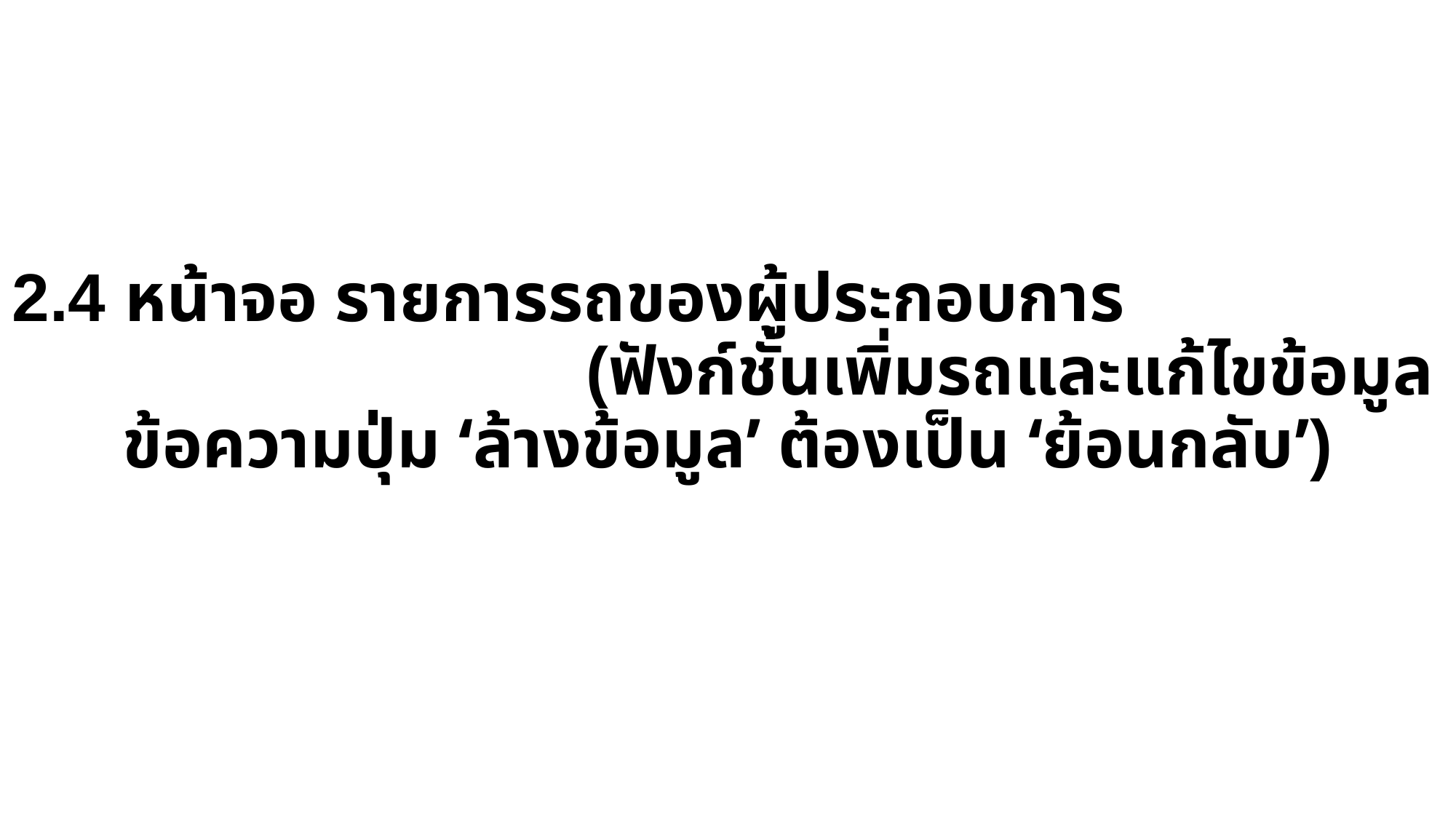

# 2.4 หน้าจอ รายการรถของผู้ประกอบการ                                                   (ฟังก์ชั่นเพิ่มรถและแก้ไขข้อมูล ข้อความปุ่ม ‘ล้างข้อมูล’ ต้องเป็น ‘ย้อนกลับ’)